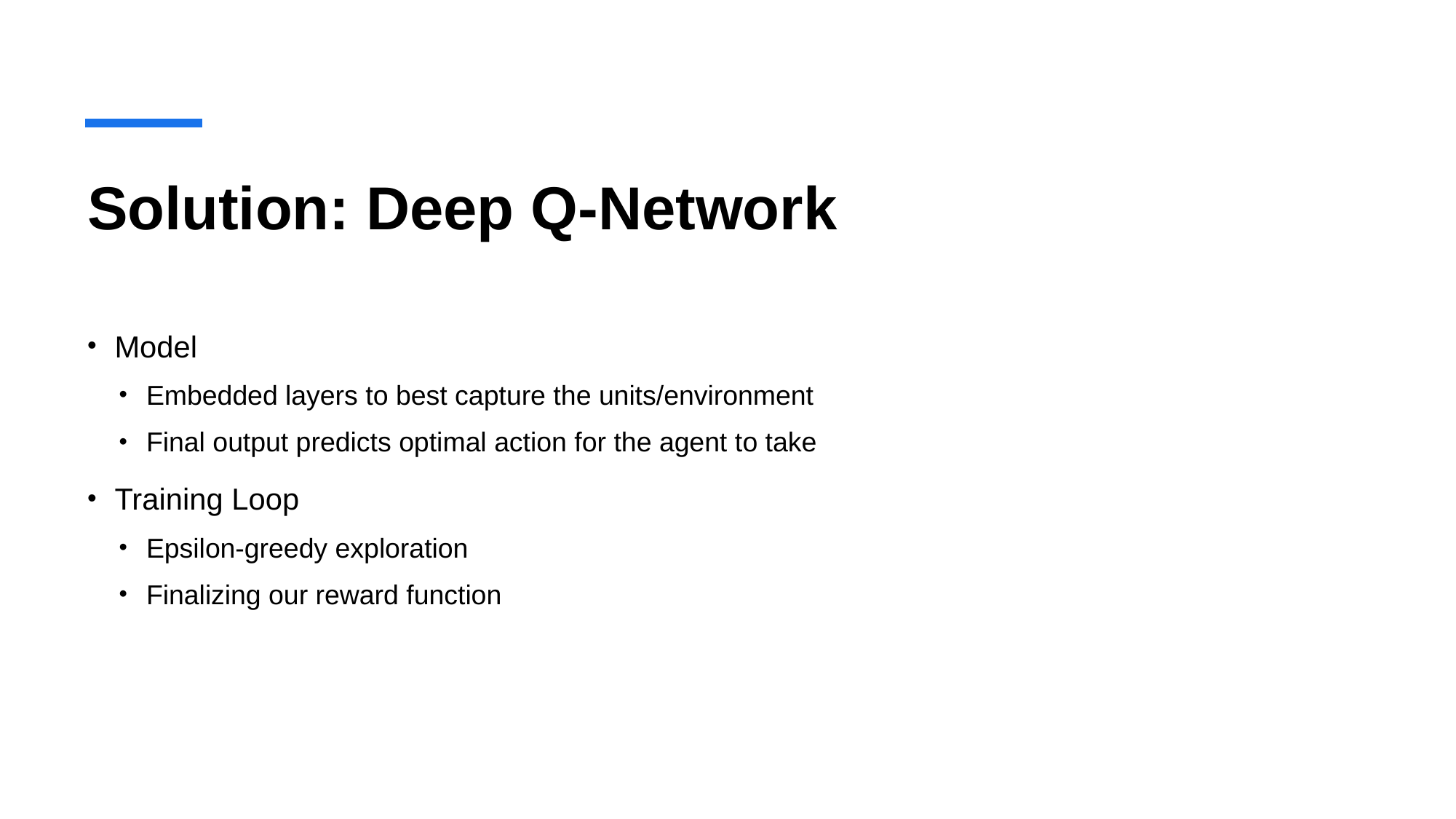

# Solution: Deep Q-Network
Model
Embedded layers to best capture the units/environment
Final output predicts optimal action for the agent to take
Training Loop
Epsilon-greedy exploration
Finalizing our reward function